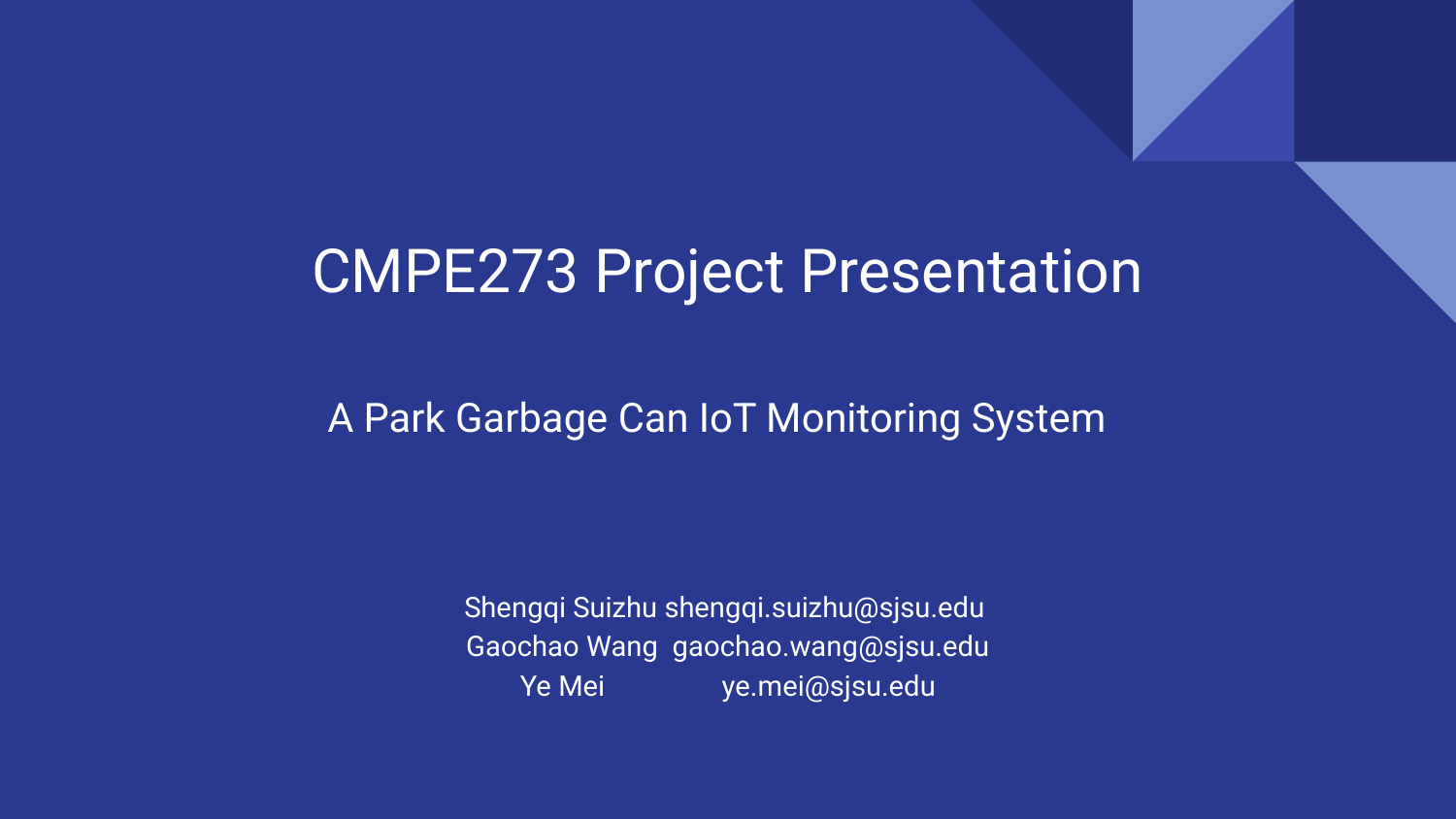

CMPE273 Project Presentation

A Park Garbage Can IoT Monitoring System
Shengqi Suizhu shengqi.suizhu@sjsu.edu
Gaochao Wang  gaochao.wang@sjsu.edu
Ye Mei    	        ye.mei@sjsu.edu